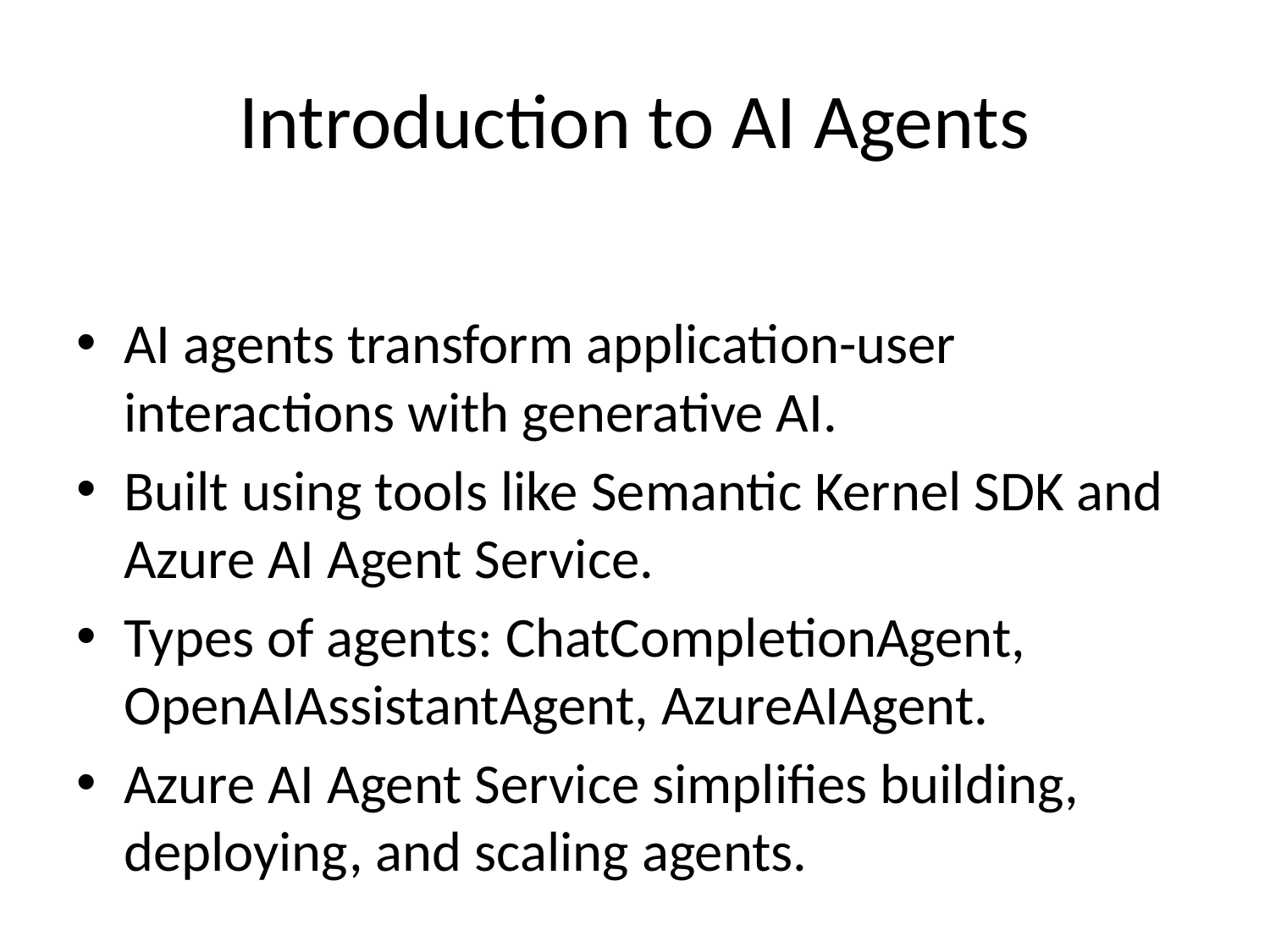

# Introduction to AI Agents

AI agents transform application-user interactions with generative AI.
Built using tools like Semantic Kernel SDK and Azure AI Agent Service.
Types of agents: ChatCompletionAgent, OpenAIAssistantAgent, AzureAIAgent.
Azure AI Agent Service simplifies building, deploying, and scaling agents.